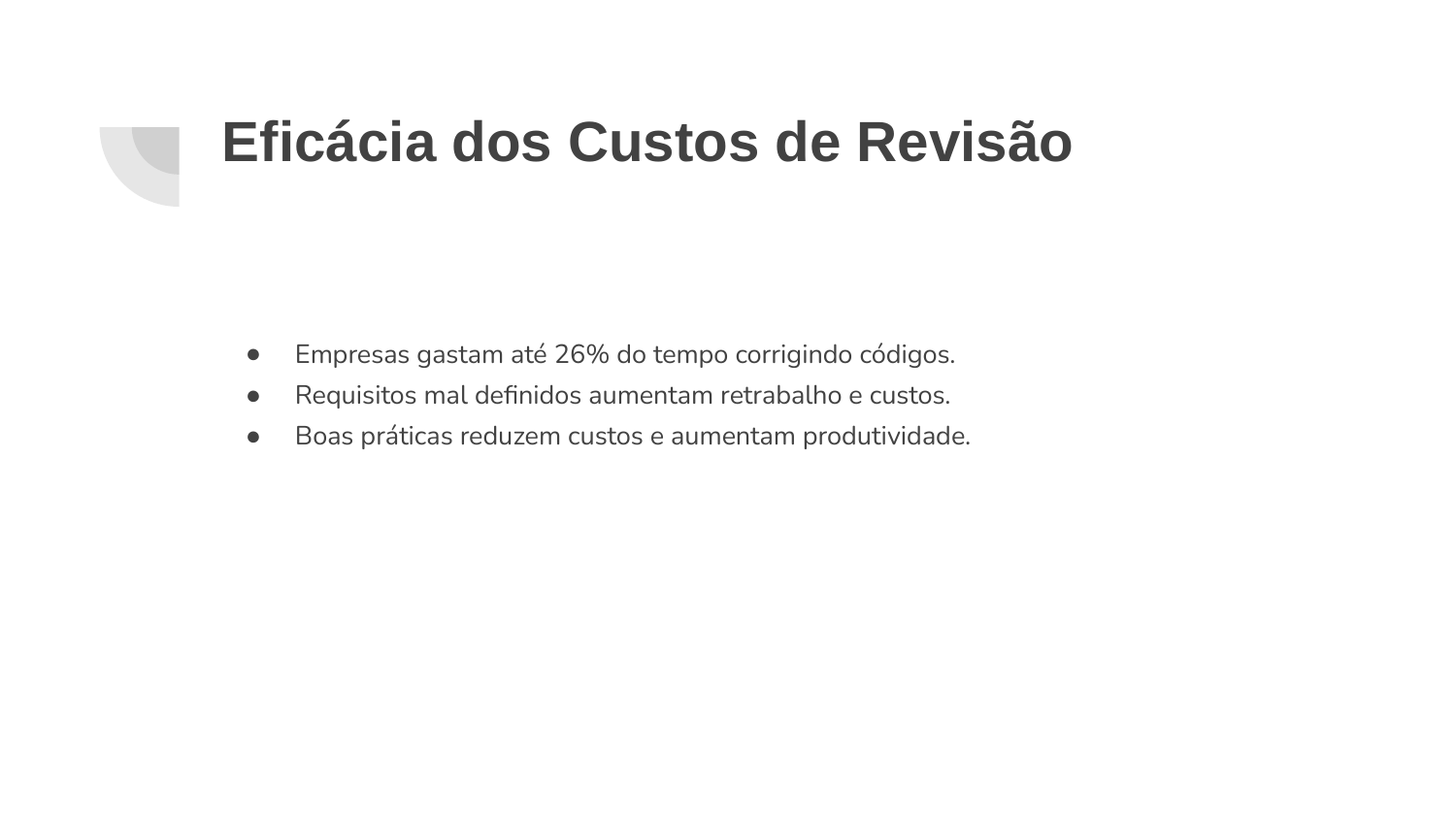

# Eficácia dos Custos de Revisão
Empresas gastam até 26% do tempo corrigindo códigos.
Requisitos mal definidos aumentam retrabalho e custos.
Boas práticas reduzem custos e aumentam produtividade.